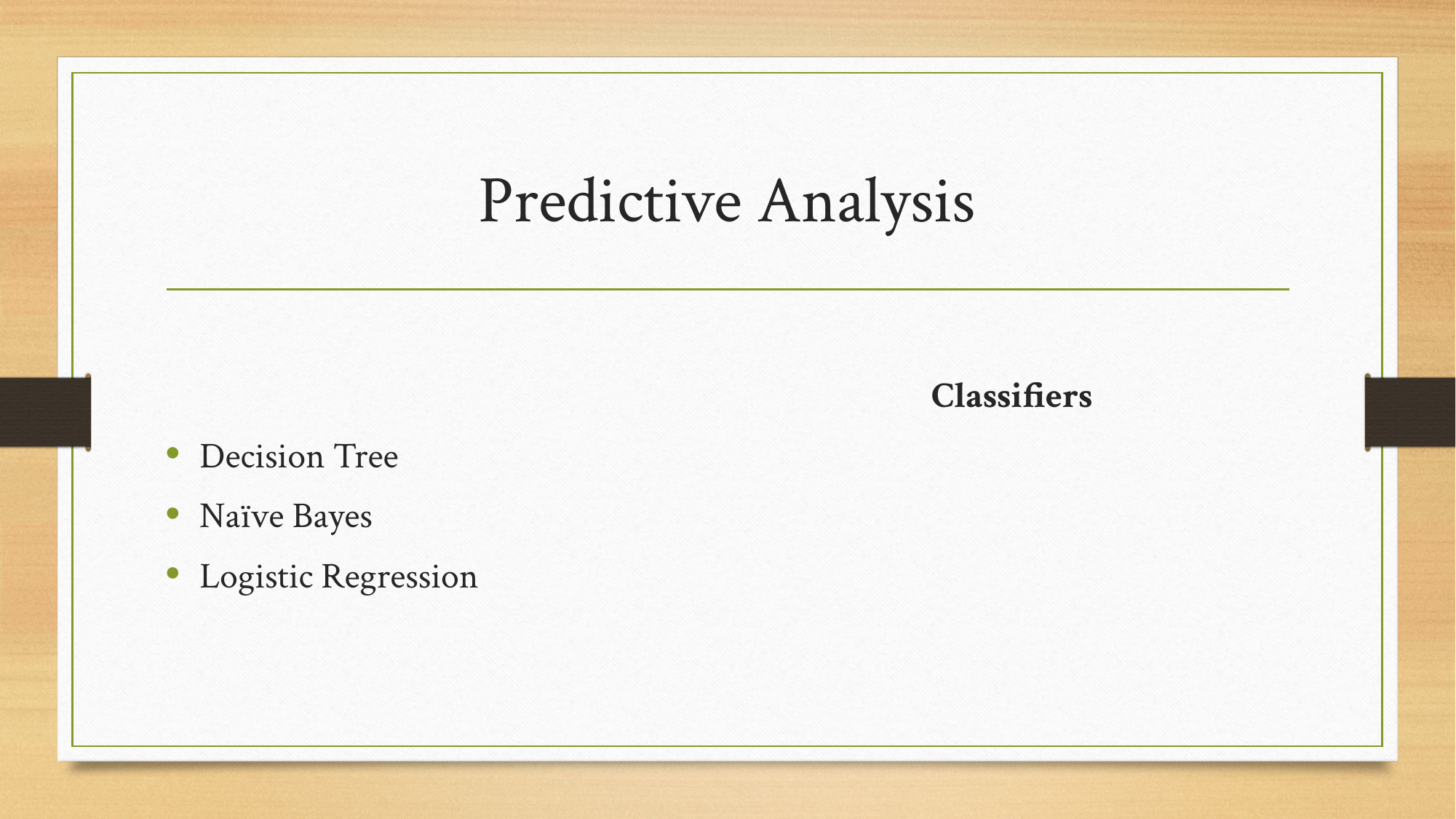

# Predictive Analysis

						             Classifiers
Decision Tree
Naïve Bayes
Logistic Regression